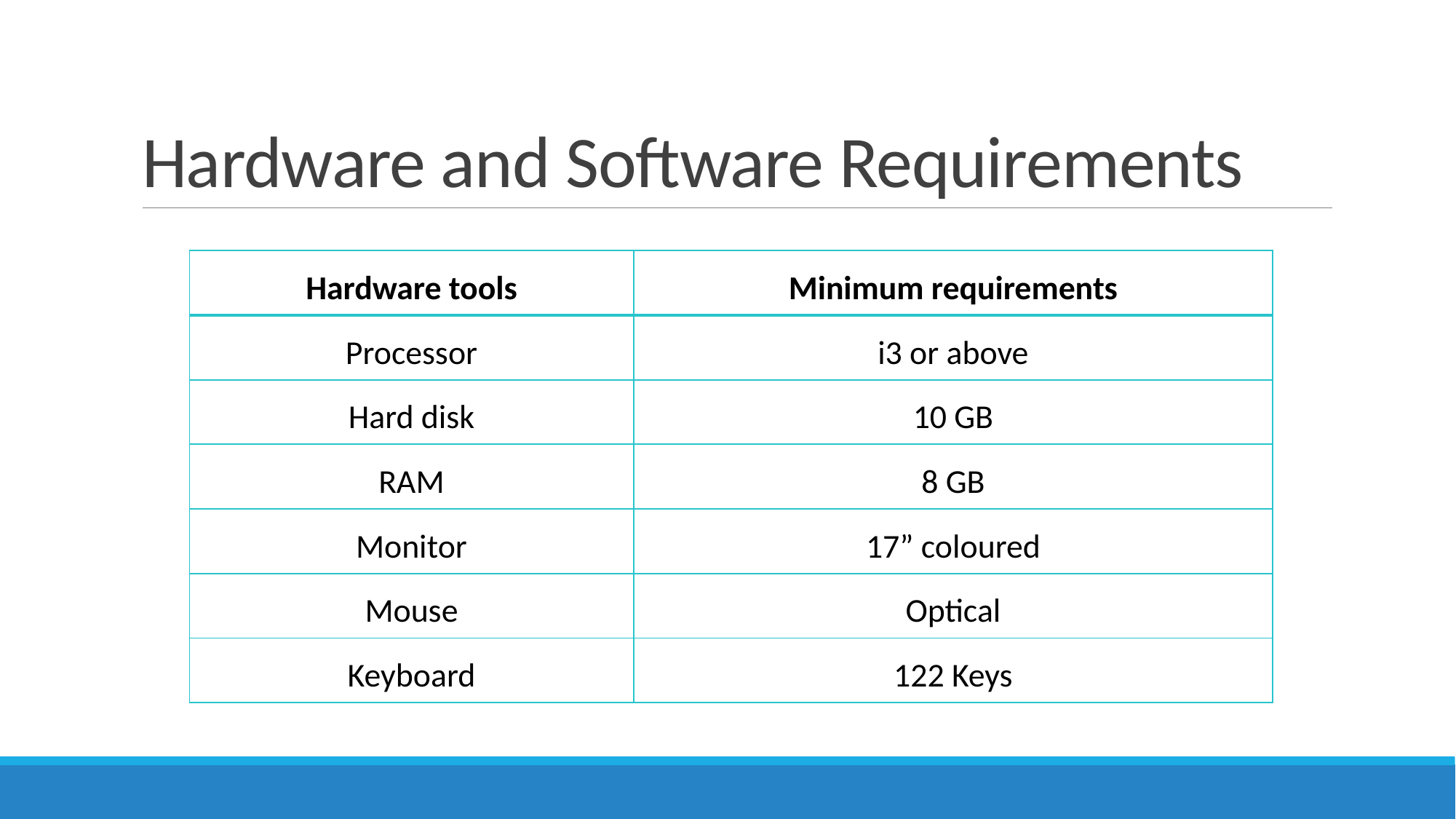

# Hardware and Software Requirements
| Hardware tools | Minimum requirements |
| --- | --- |
| Processor | i3 or above |
| Hard disk | 10 GB |
| RAM | 8 GB |
| Monitor | 17” coloured |
| Mouse | Optical |
| Keyboard | 122 Keys |